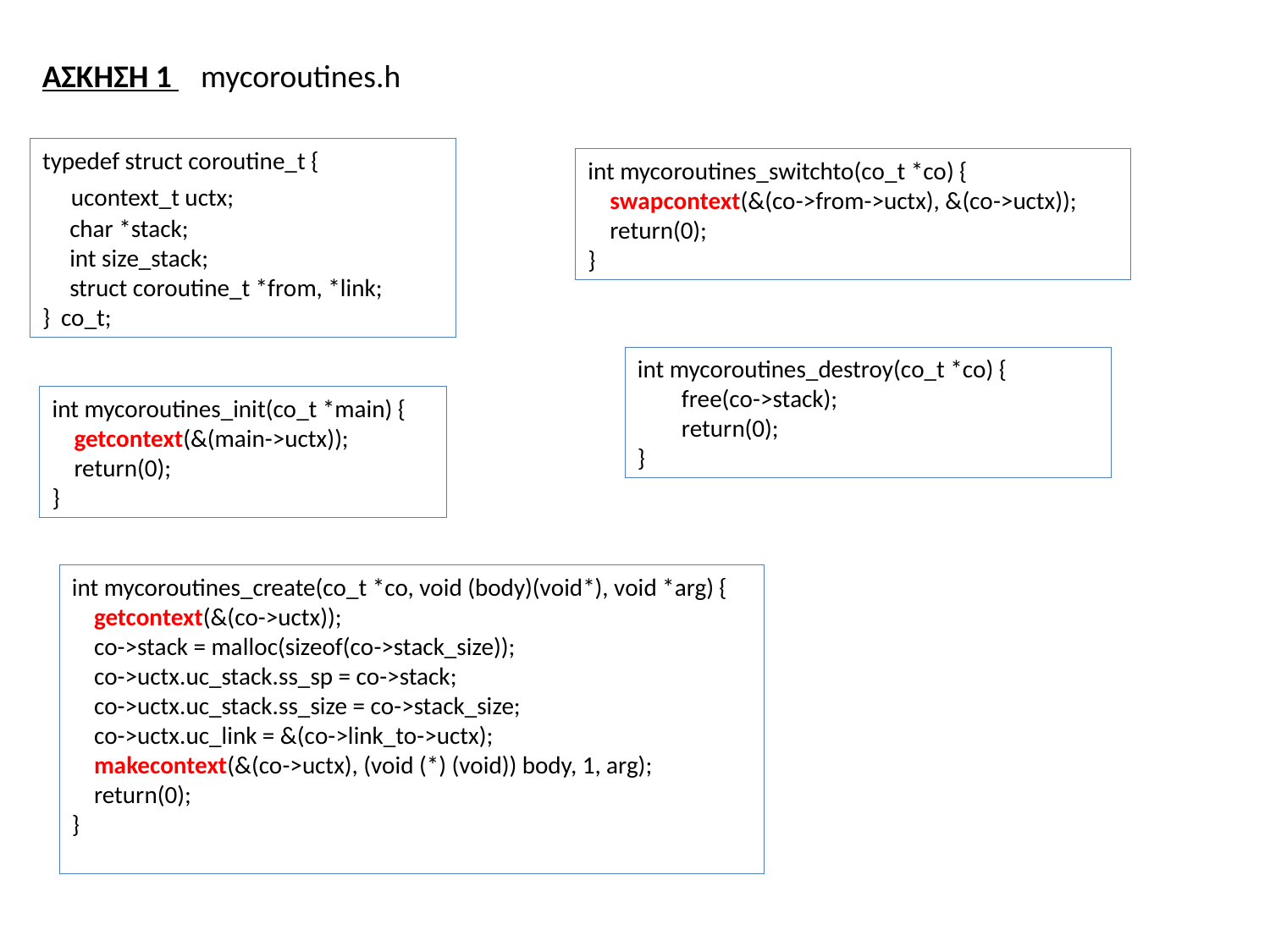

ΑΣΚΗΣΗ 1    mycoroutines.h
typedef struct coroutine_t {
    ucontext_t uctx;
     char *stack;
     int size_stack;
     struct coroutine_t *from, *link;
}  co_t;
int mycoroutines_switchto(co_t *co) {
    swapcontext(&(co->from->uctx), &(co->uctx));
    return(0);
}
int mycoroutines_destroy(co_t *co) {
        free(co->stack);
        return(0);
}
int mycoroutines_init(co_t *main) {
    getcontext(&(main->uctx));
    return(0);
}
int mycoroutines_create(co_t *co, void (body)(void*), void *arg) {
    getcontext(&(co->uctx));
    co->stack = malloc(sizeof(co->stack_size));
    co->uctx.uc_stack.ss_sp = co->stack;
    co->uctx.uc_stack.ss_size = co->stack_size;
    co->uctx.uc_link = &(co->link_to->uctx);
    makecontext(&(co->uctx), (void (*) (void)) body, 1, arg);
    return(0);
}